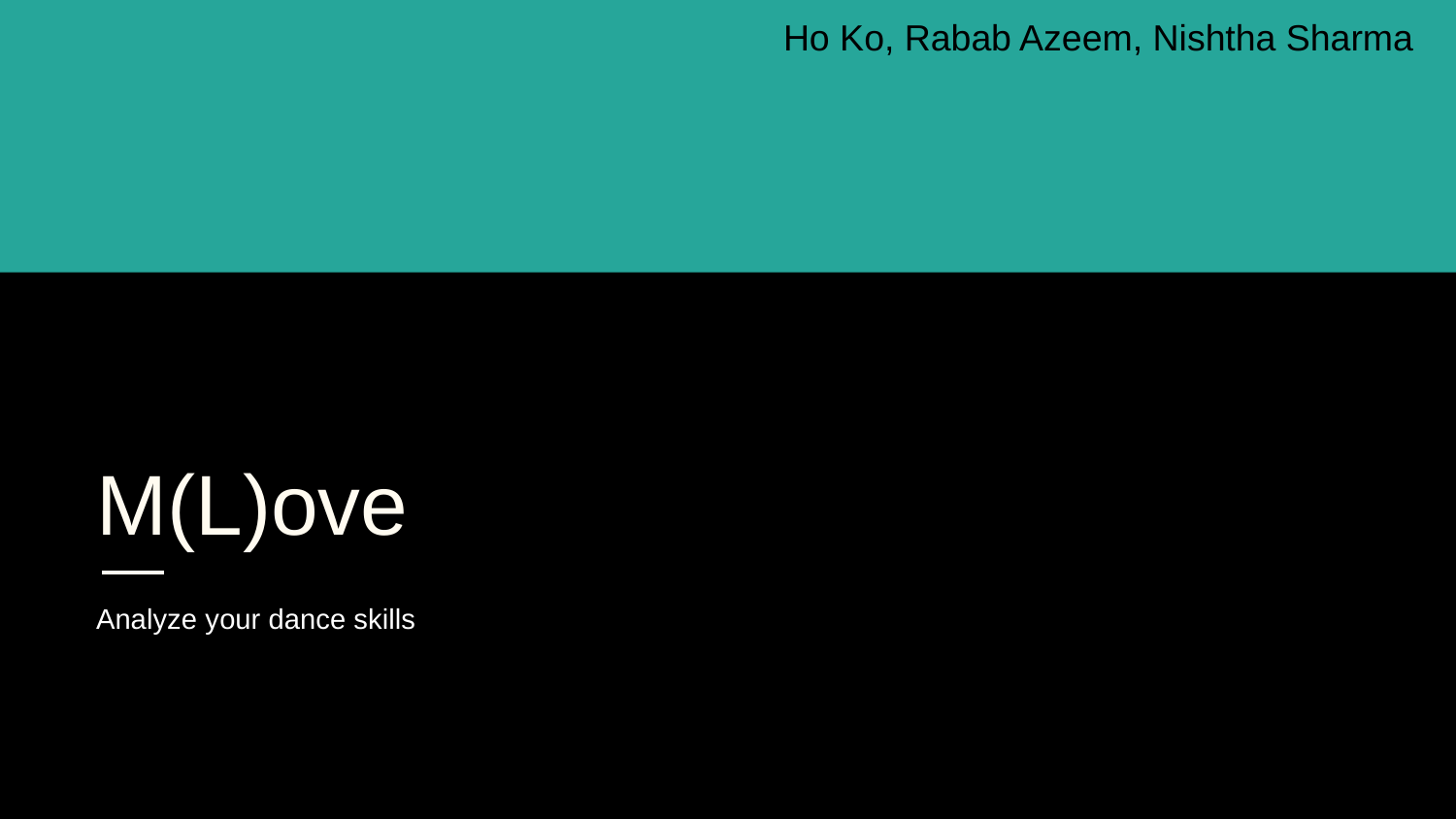

Ho Ko, Rabab Azeem, Nishtha Sharma
# M(L)ove
Analyze your dance skills